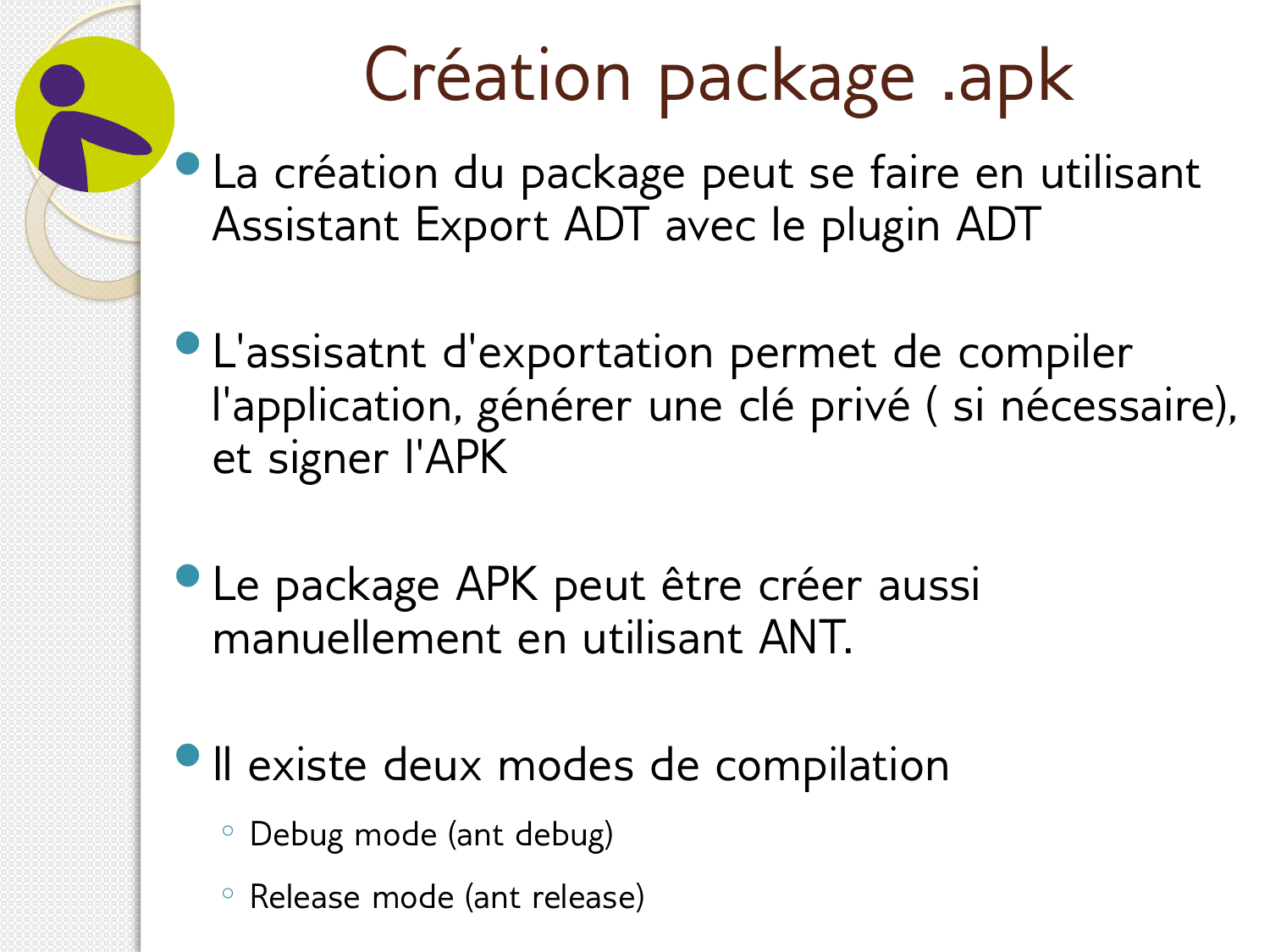

# Création package .apk
La création du package peut se faire en utilisant Assistant Export ADT avec le plugin ADT

L'assisatnt d'exportation permet de compiler l'application, générer une clé privé ( si nécessaire), et signer l'APK

Le package APK peut être créer aussi manuellement en utilisant ANT.

Il existe deux modes de compilation
Debug mode (ant debug)
Release mode (ant release)